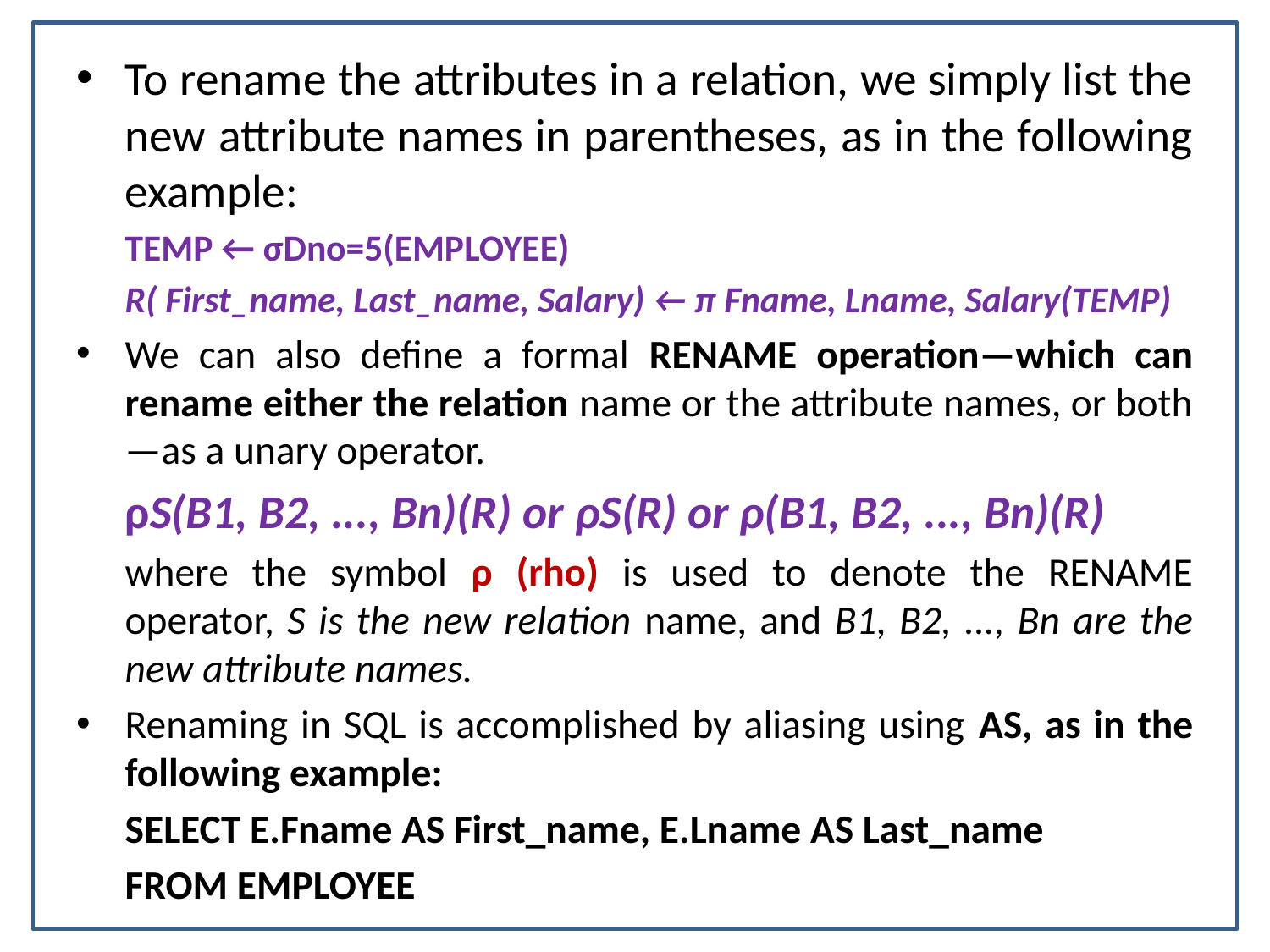

To rename the attributes in a relation, we simply list the new attribute names in parentheses, as in the following example:
	TEMP ← σDno=5(EMPLOYEE)
	R( First_name, Last_name, Salary) ← π Fname, Lname, Salary(TEMP)
We can also define a formal RENAME operation—which can rename either the relation name or the attribute names, or both—as a unary operator.
	ρS(B1, B2, ..., Bn)(R) or ρS(R) or ρ(B1, B2, ..., Bn)(R)
	where the symbol ρ (rho) is used to denote the RENAME operator, S is the new relation name, and B1, B2, ..., Bn are the new attribute names.
Renaming in SQL is accomplished by aliasing using AS, as in the following example:
	SELECT E.Fname AS First_name, E.Lname AS Last_name
	FROM EMPLOYEE